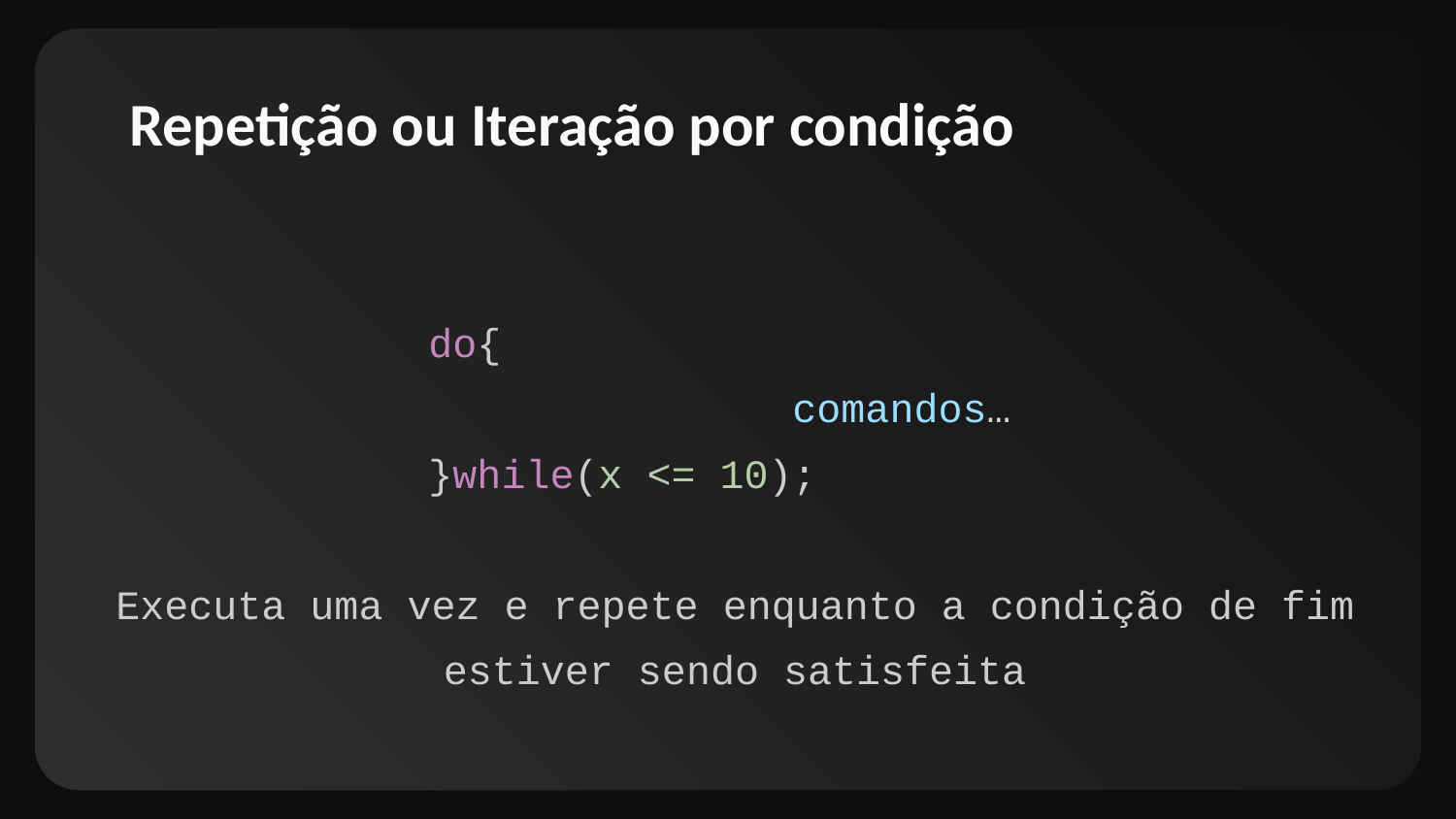

# Repetição ou Iteração por condição
do{
    					comandos…
}while(x <= 10);

Executa uma vez e repete enquanto a condição de fim estiver sendo satisfeita